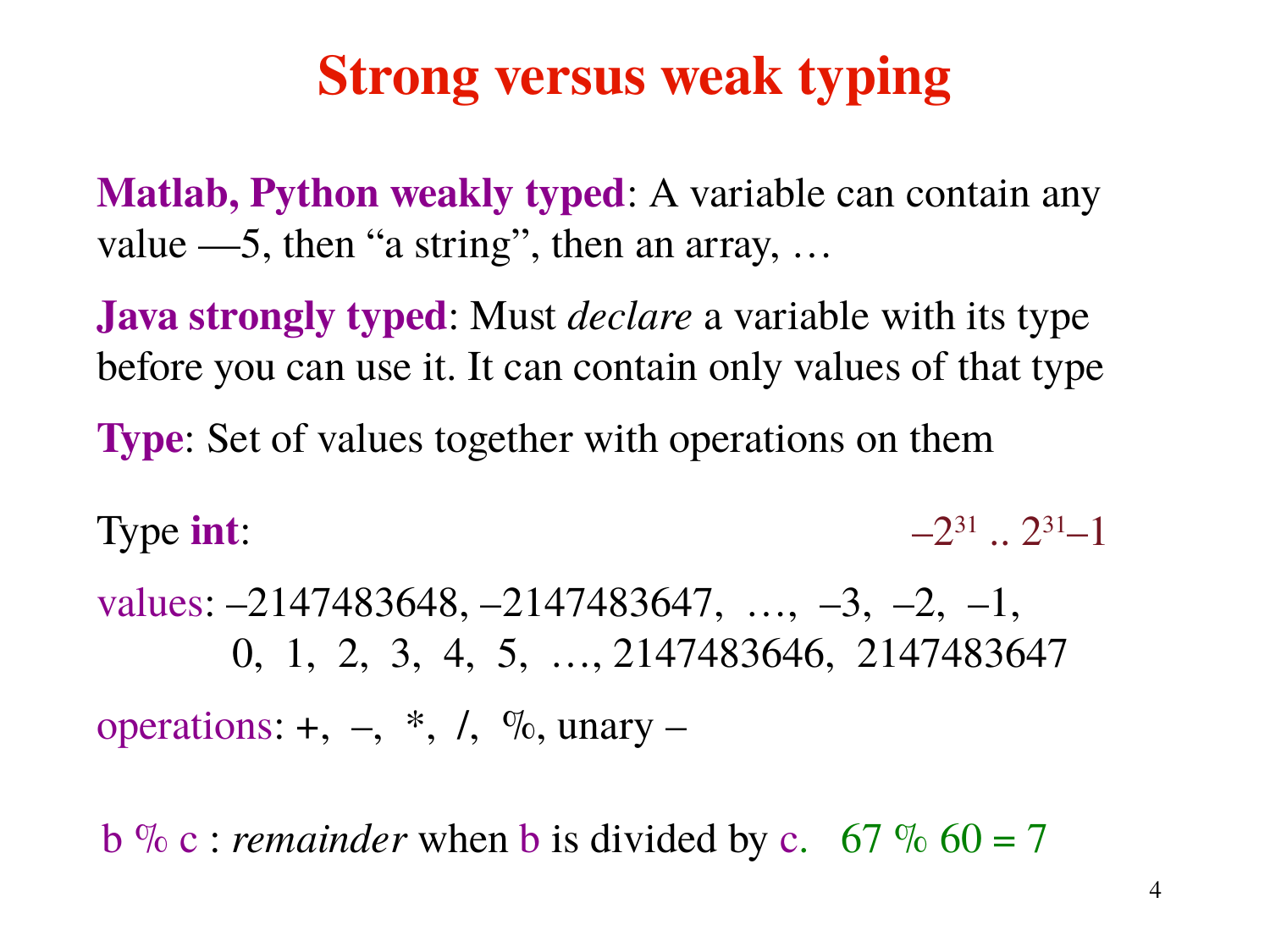

# Strong versus weak typing
Matlab, Python weakly typed: A variable can contain any value —5, then “a string”, then an array, …
Java strongly typed: Must declare a variable with its type before you can use it. It can contain only values of that type
Type: Set of values together with operations on them
Type int:
values: –2147483648, –2147483647,  …,  –3,  –2,  –1,
         0,  1,  2,  3,  4,  5,  …, 2147483646,  2147483647
operations: +,  –,  *,  /,  %, unary –

b % c : remainder when b is divided by c.   67 % 60 = 7
–231 .. 231–1
4